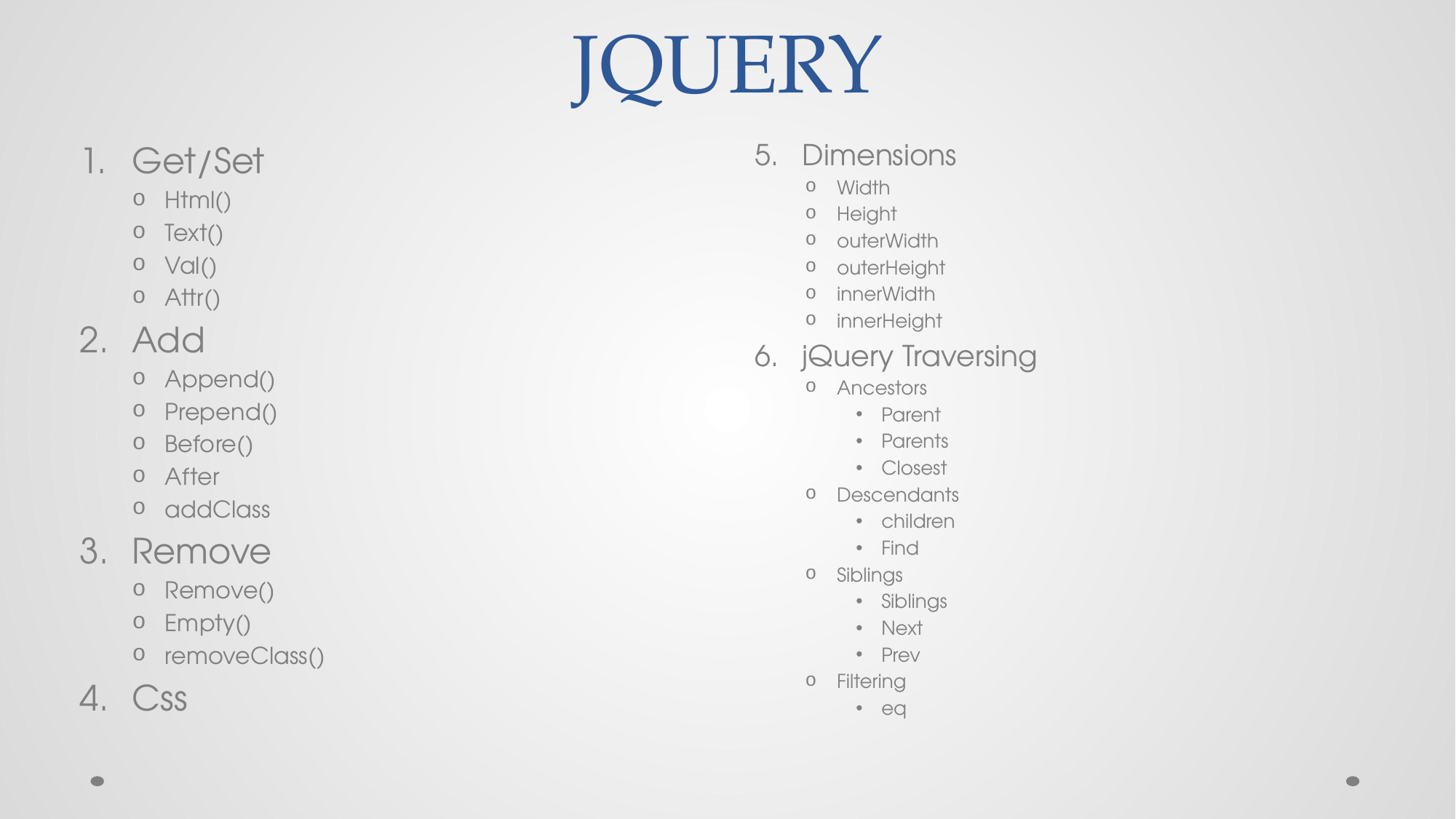

# JQUERY
5.   Dimensions
Width
Height
outerWidth
outerHeight
innerWidth
innerHeight
6.   jQuery Traversing
Ancestors
Parent
Parents
Closest
Descendants
children
Find
Siblings
Siblings
Next
Prev
Filtering
eq
Get/Set
Html()
Text()
Val()
Attr()
Add
Append()
Prepend()
Before()
After
addClass
Remove
Remove()
Empty()
removeClass()
Css